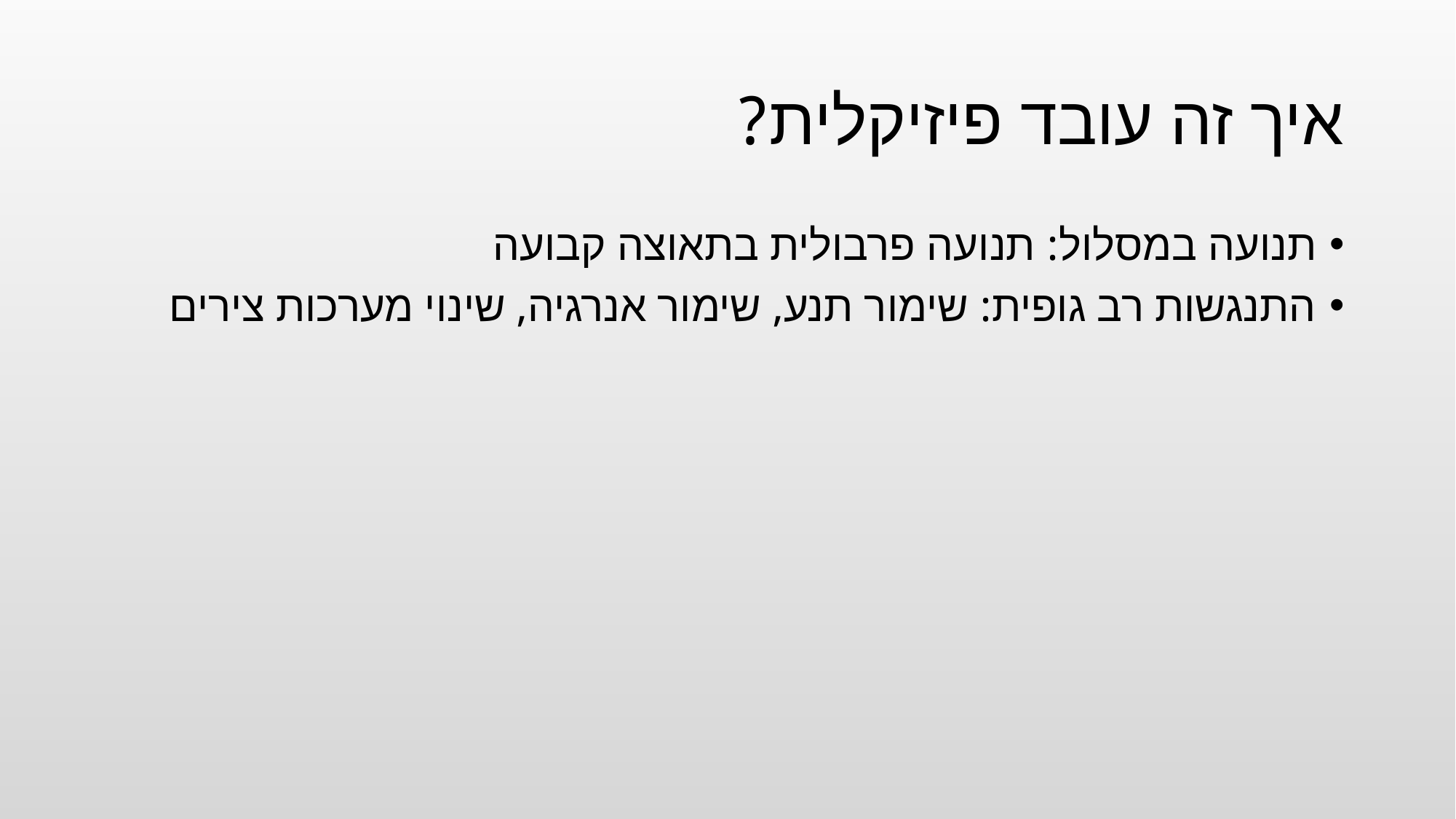

# איך זה עובד פיזיקלית?
תנועה במסלול: תנועה פרבולית בתאוצה קבועה
התנגשות רב גופית: שימור תנע, שימור אנרגיה, שינוי מערכות צירים